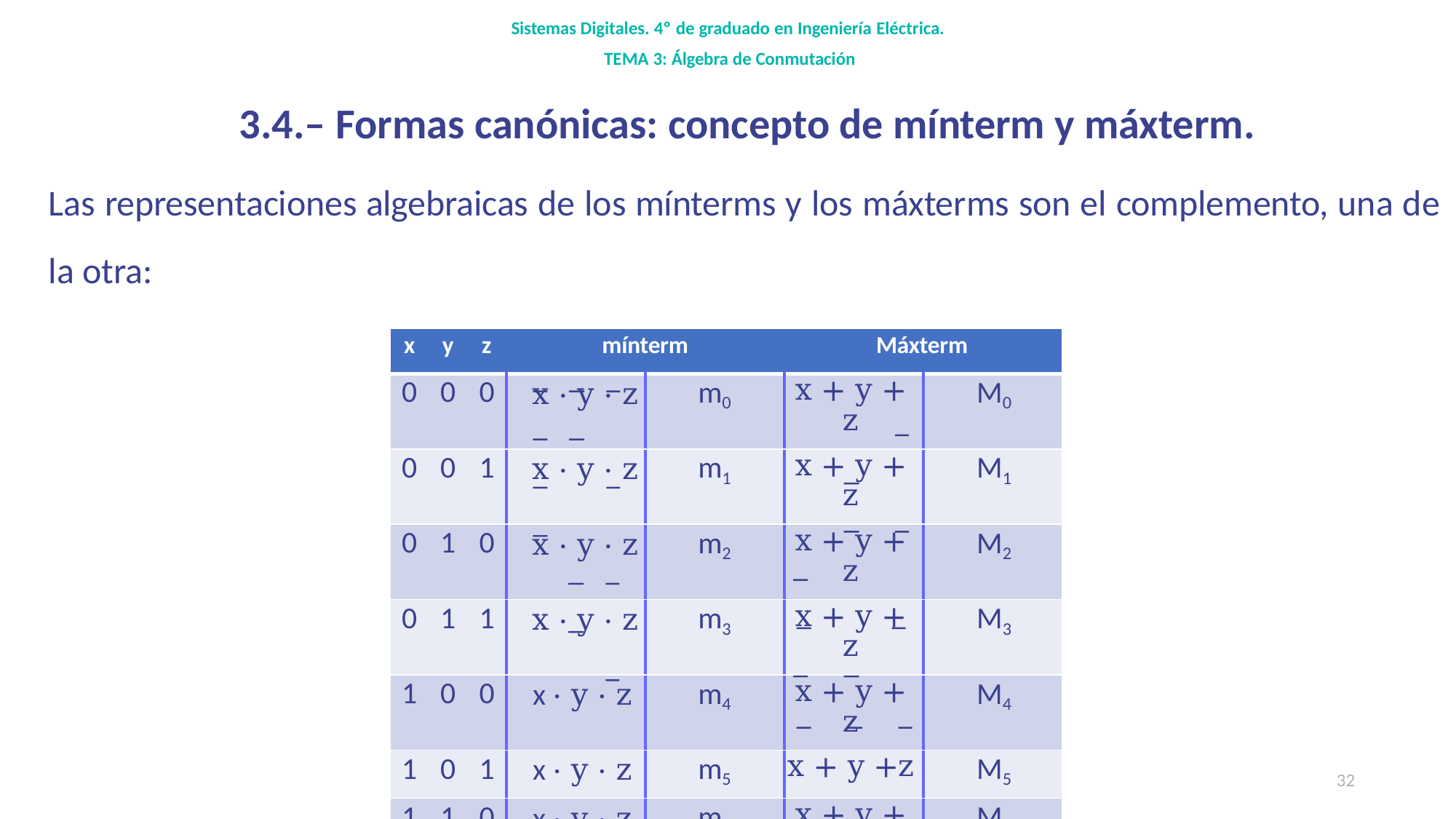

Sistemas Digitales. 4º de graduado en Ingeniería Eléctrica.
TEMA 3: Álgebra de Conmutación
3.4.– Formas canónicas: concepto de mínterm y máxterm.
Las representaciones algebraicas de los mínterms y los máxterms son el complemento, una de  la otra:
| x | y | z | mínterm |  | Máxterm |  |
| --- | --- | --- | --- | --- | --- | --- |
| 0 | 0 | 0 | x · y · z | m0 | x + y + z | M0 |
| 0 | 0 | 1 | x · y · z | m1 | x + y + z | M1 |
| 0 | 1 | 0 | x · y · z | m2 | x + y + z | M2 |
| 0 | 1 | 1 | x · y · z | m3 | x + y + z | M3 |
| 1 | 0 | 0 | x · y · z | m4 | x + y + z | M4 |
| 1 | 0 | 1 | x · y · z | m5 | x + y +z | M5 |
| 1 | 1 | 0 | x · y · z | m6 | x + y + z | M6 |
| 1 | 1 | 1 | x · y · z | m7 | x + y + z | M7 |

32